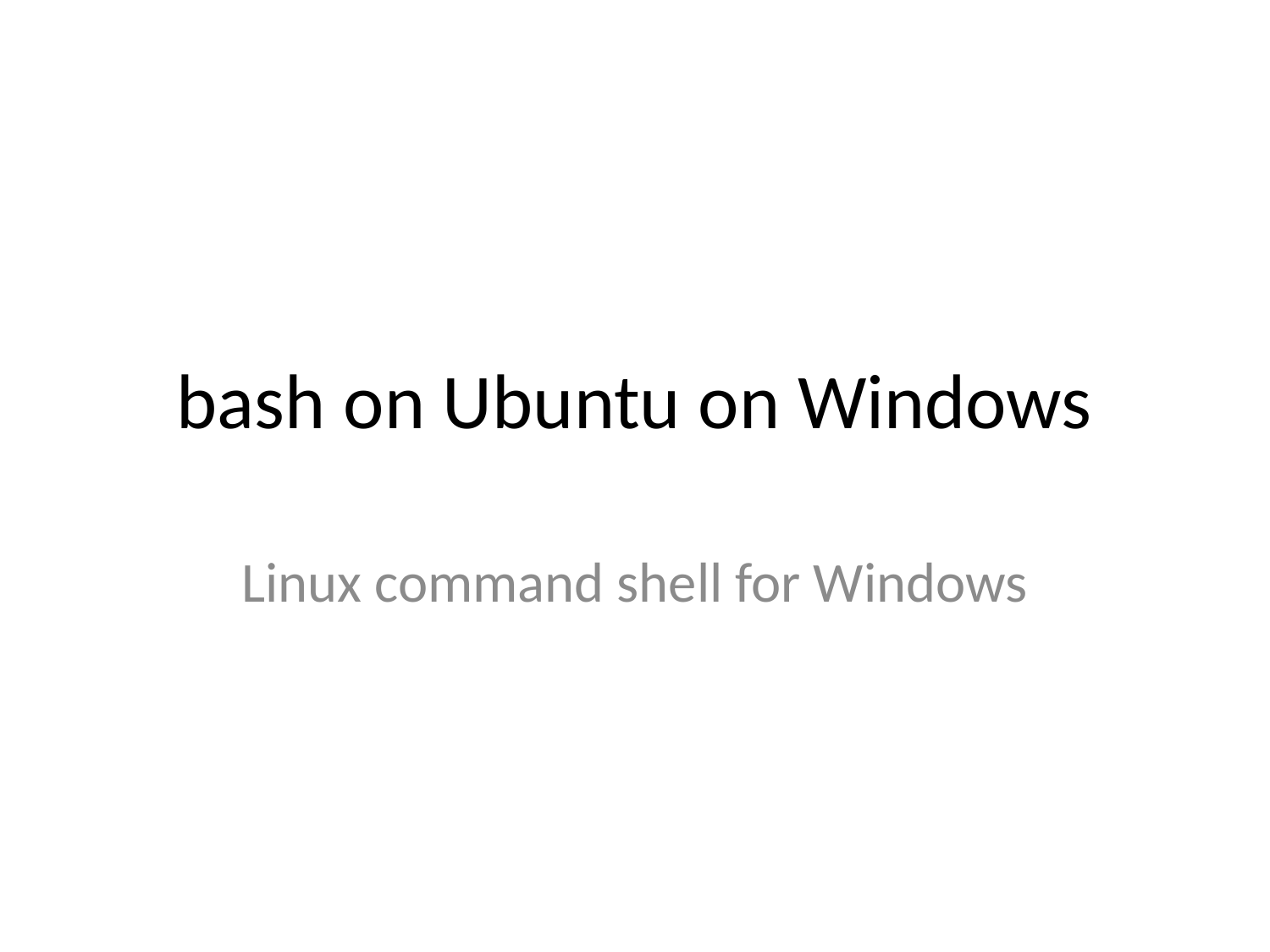

# bash on Ubuntu on Windows
Linux command shell for Windows